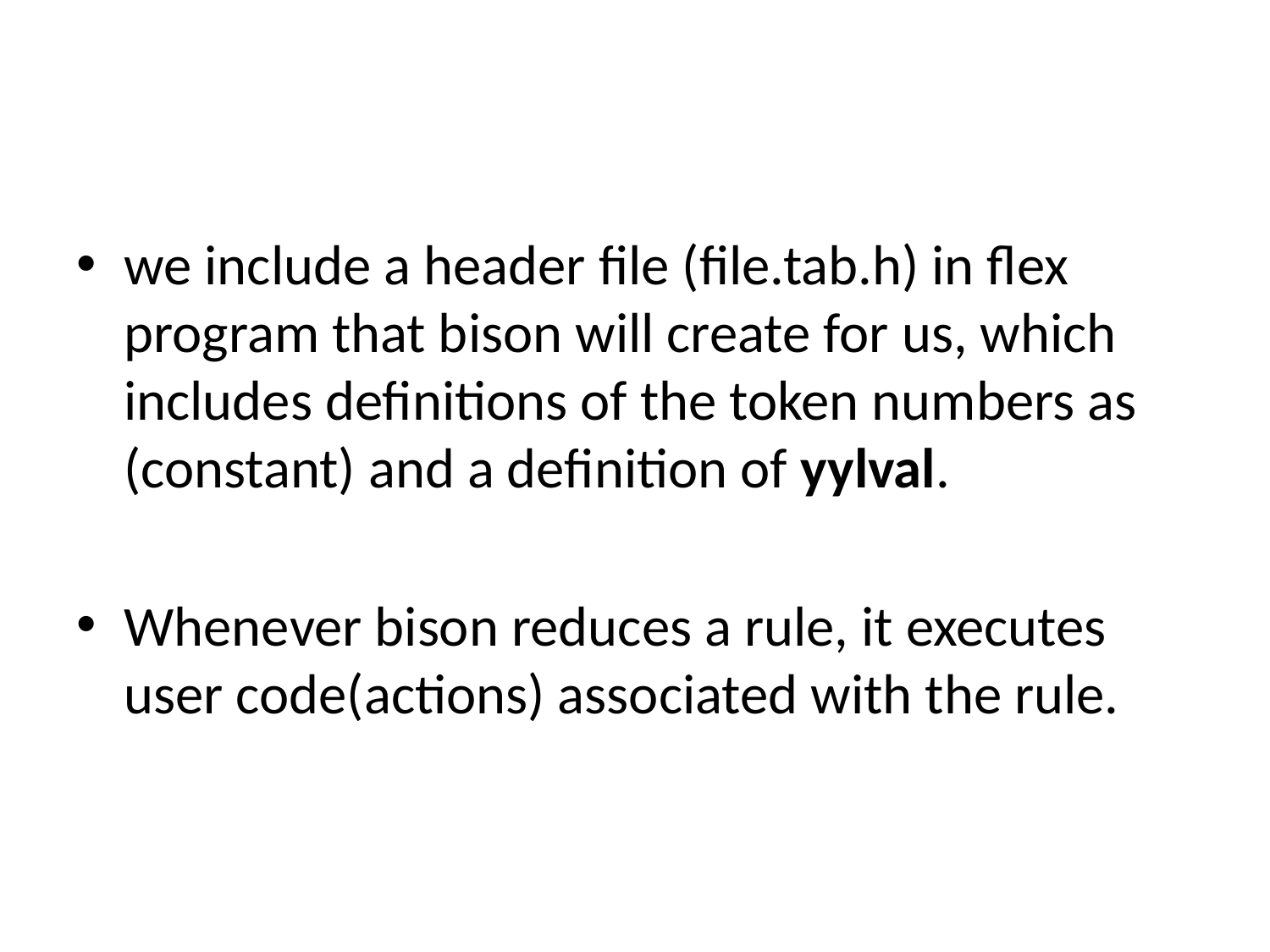

#
we include a header file (file.tab.h) in flex program that bison will create for us, which includes definitions of the token numbers as (constant) and a definition of yylval.

Whenever bison reduces a rule, it executes user code(actions) associated with the rule.